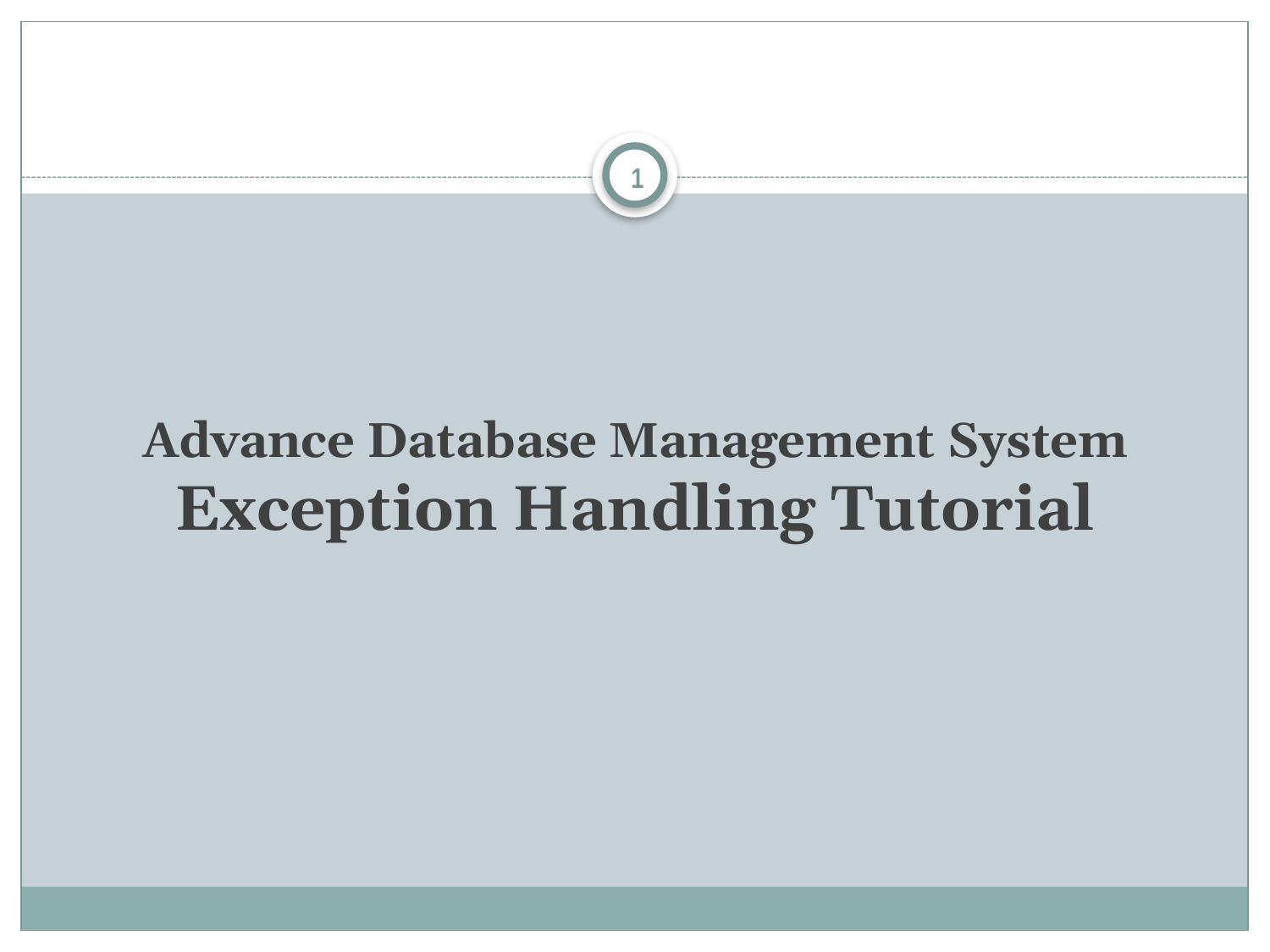

1
# Advance Database Management System Exception Handling Tutorial